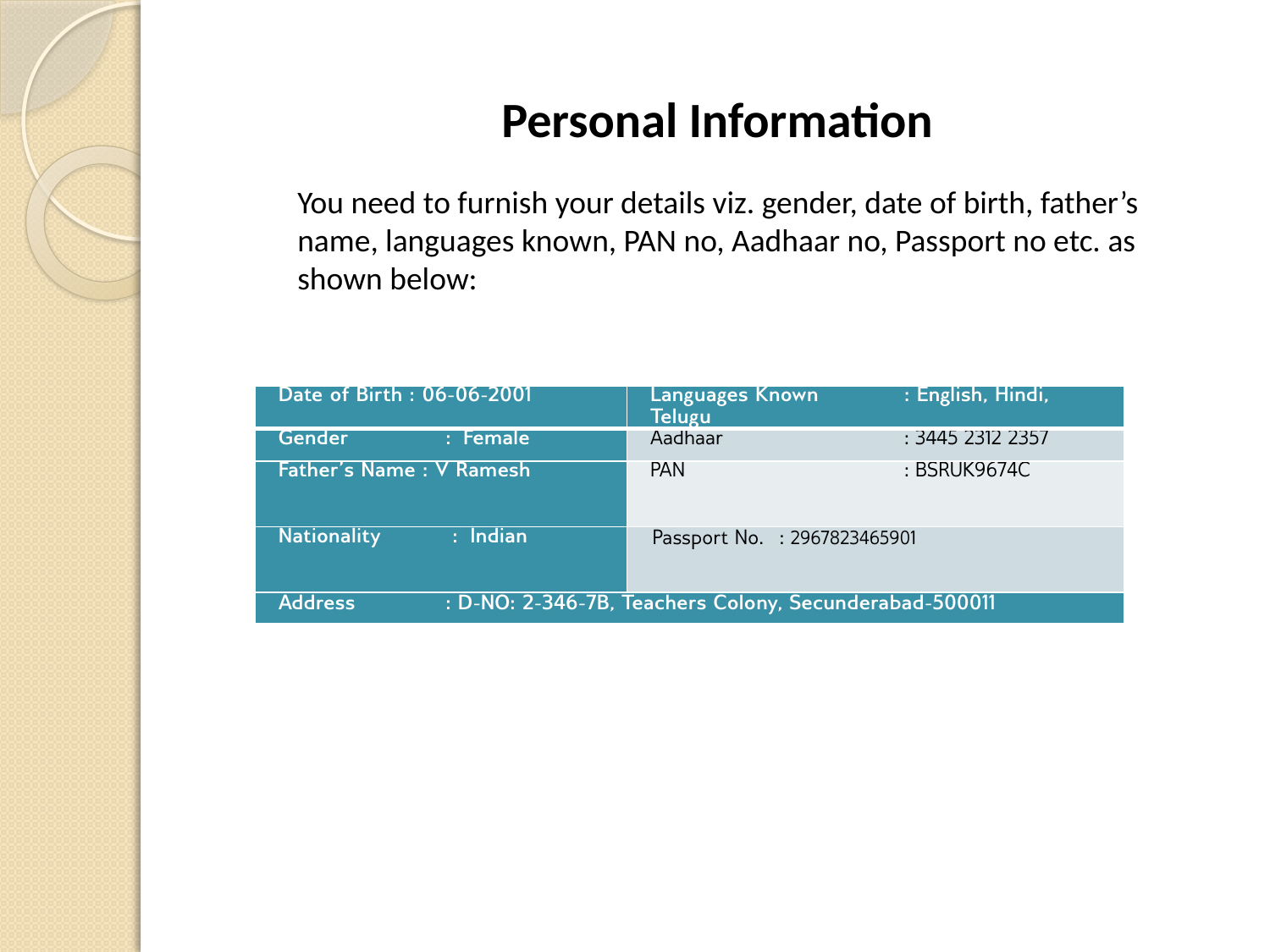

# Personal Information
You need to furnish your details viz. gender, date of birth, father’s name, languages known, PAN no, Aadhaar no, Passport no etc. as shown below:
| Date of Birth : 06-06-2001 | Languages Known : English, Hindi, Telugu |
| --- | --- |
| Gender : Female | Aadhaar : 3445 2312 2357 |
| Father’s Name : V Ramesh | PAN : BSRUK9674C |
| Nationality : Indian | Passport No. : 2967823465901 |
| Address : D-NO: 2-346-7B, Teachers Colony, Secunderabad-500011 |  |